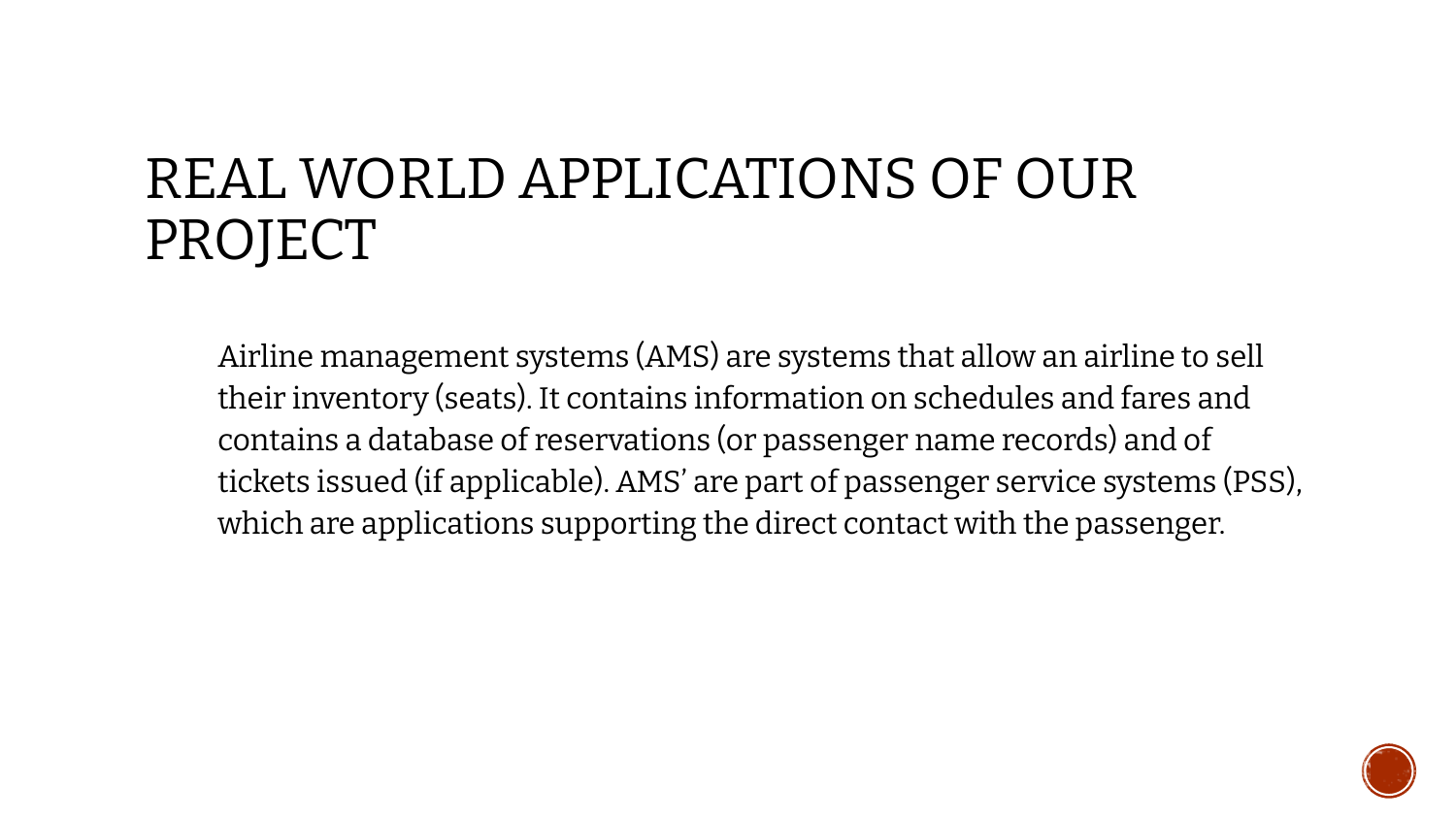

# Real world applications of our project
Airline management systems (AMS) are systems that allow an airline to sell their inventory (seats). It contains information on schedules and fares and contains a database of reservations (or passenger name records) and of tickets issued (if applicable). AMS’ are part of passenger service systems (PSS), which are applications supporting the direct contact with the passenger.